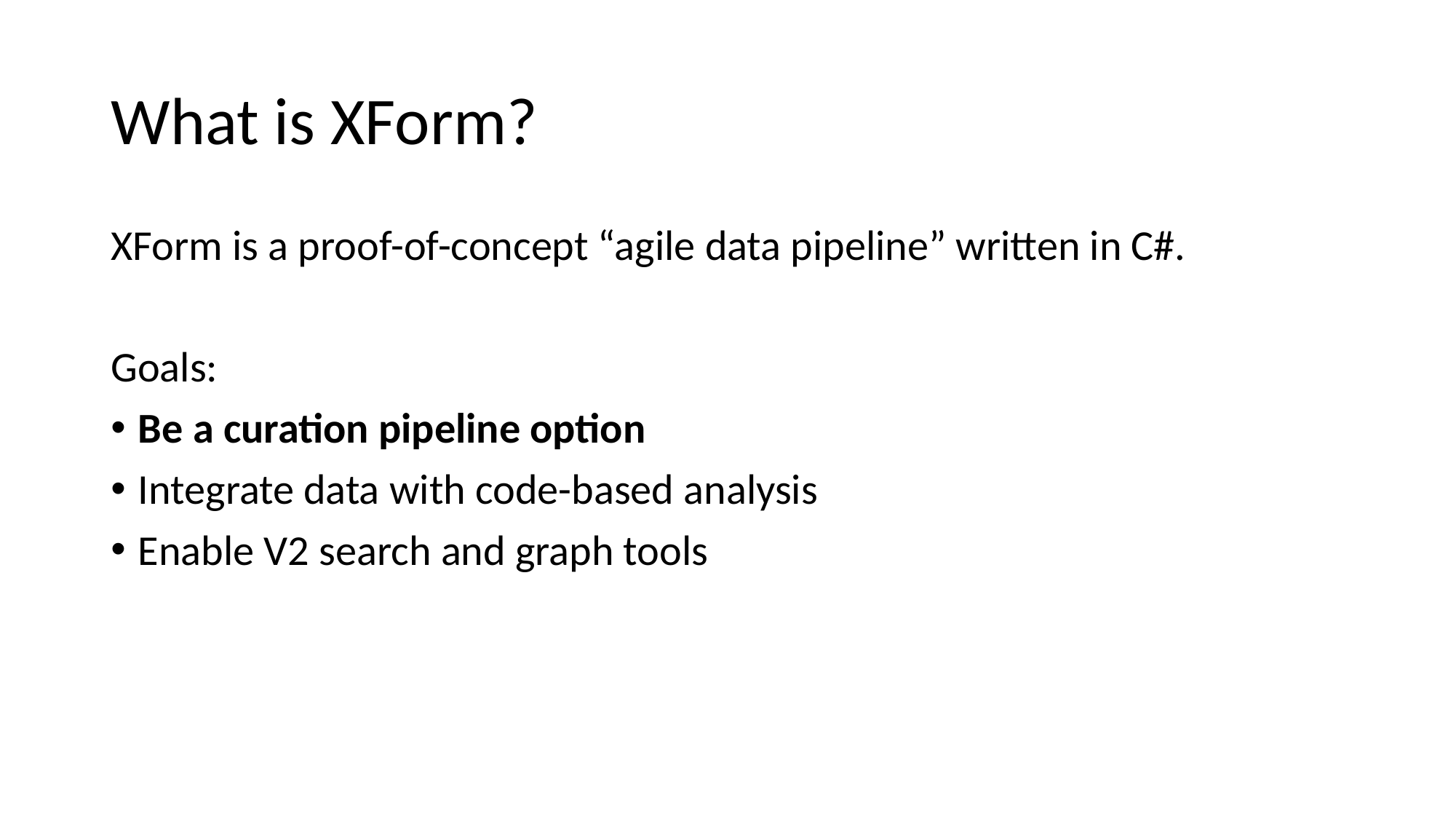

# What is XForm?
XForm is a proof-of-concept “agile data pipeline” written in C#.

Goals:
Be a curation pipeline option
Integrate data with code-based analysis
Enable V2 search and graph tools